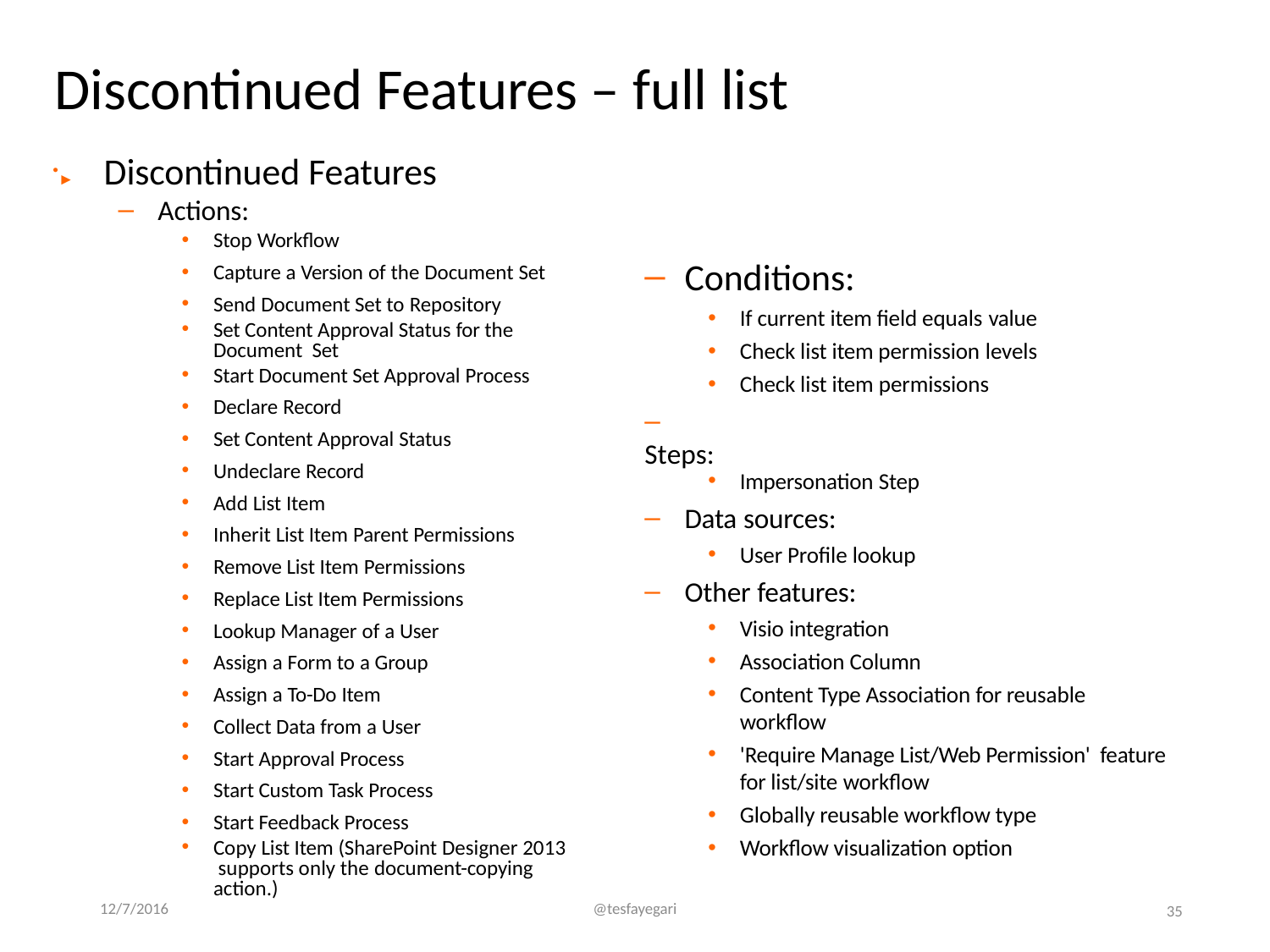

# Discontinued Features – full list
►	Discontinued Features
Actions:
Stop Workflow
Capture a Version of the Document Set
Send Document Set to Repository
Set Content Approval Status for the Document  Set
Start Document Set Approval Process
Declare Record
Set Content Approval Status
Undeclare Record
Add List Item
Inherit List Item Parent Permissions
Remove List Item Permissions
Replace List Item Permissions
Lookup Manager of a User
Assign a Form to a Group
Assign a To-Do Item
Collect Data from a User
Start Approval Process
Start Custom Task Process
Start Feedback Process
Copy List Item (SharePoint Designer 2013  supports only the document-copying action.)
Conditions:
If current item field equals value
Check list item permission levels
Check list item permissions

Impersonation Step
Data sources:
User Profile lookup
Other features:
Visio integration
Association Column
Content Type Association for reusable  workflow
'Require Manage List/Web Permission'  feature for list/site workflow
Globally reusable workflow type
Workflow visualization option
–	Steps:
12/7/2016
@tesfayegari
35